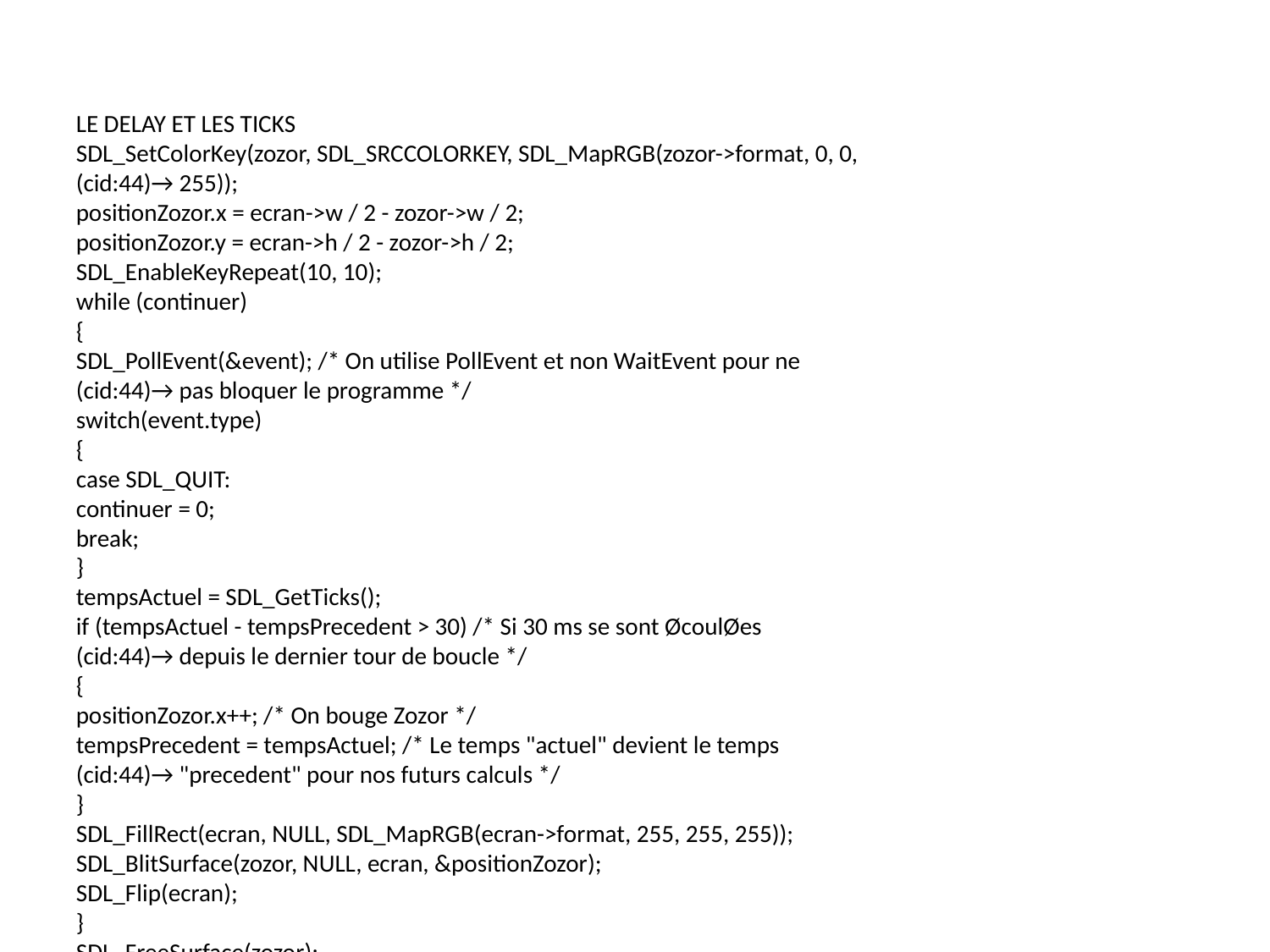

LE DELAY ET LES TICKS
SDL_SetColorKey(zozor, SDL_SRCCOLORKEY, SDL_MapRGB(zozor->format, 0, 0,
(cid:44)→ 255));
positionZozor.x = ecran->w / 2 - zozor->w / 2;
positionZozor.y = ecran->h / 2 - zozor->h / 2;
SDL_EnableKeyRepeat(10, 10);
while (continuer)
{
SDL_PollEvent(&event); /* On utilise PollEvent et non WaitEvent pour ne
(cid:44)→ pas bloquer le programme */
switch(event.type)
{
case SDL_QUIT:
continuer = 0;
break;
}
tempsActuel = SDL_GetTicks();
if (tempsActuel - tempsPrecedent > 30) /* Si 30 ms se sont ØcoulØes
(cid:44)→ depuis le dernier tour de boucle */
{
positionZozor.x++; /* On bouge Zozor */
tempsPrecedent = tempsActuel; /* Le temps "actuel" devient le temps
(cid:44)→ "precedent" pour nos futurs calculs */
}
SDL_FillRect(ecran, NULL, SDL_MapRGB(ecran->format, 255, 255, 255));
SDL_BlitSurface(zozor, NULL, ecran, &positionZozor);
SDL_Flip(ecran);
}
SDL_FreeSurface(zozor);
SDL_Quit();
return EXIT_SUCCESS;
}
(cid:3) (cid:0)
(cid:66) (cid:2)Code web : 887642(cid:1)
VousdevriezvoirZozorbougertoutseulsurl’Øcran.IlsedØcaleversladroite.Essayez
par exemple de changer le temps de 30 ms en 15 ms : Zozor devrait se dØplacer deux
foisplusvite!Ene(cid:27)et,ilsedØplaceraunefoistoutesles15msaulieud’unefoistoutes
les 30 ms auparavant.
417